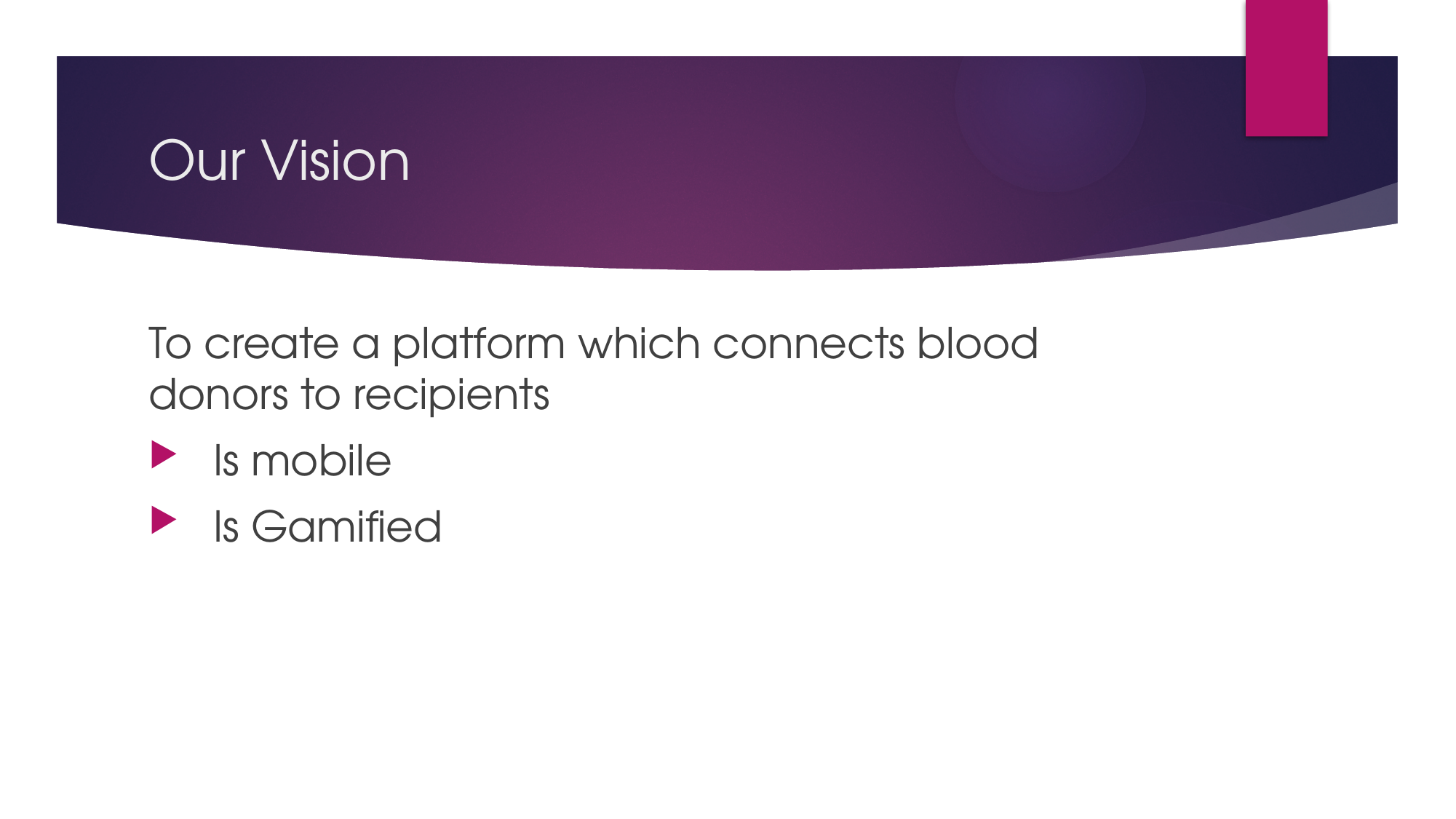

# Our Vision
To create a platform which connects blood donors to recipients
  Is mobile
  Is Gamified